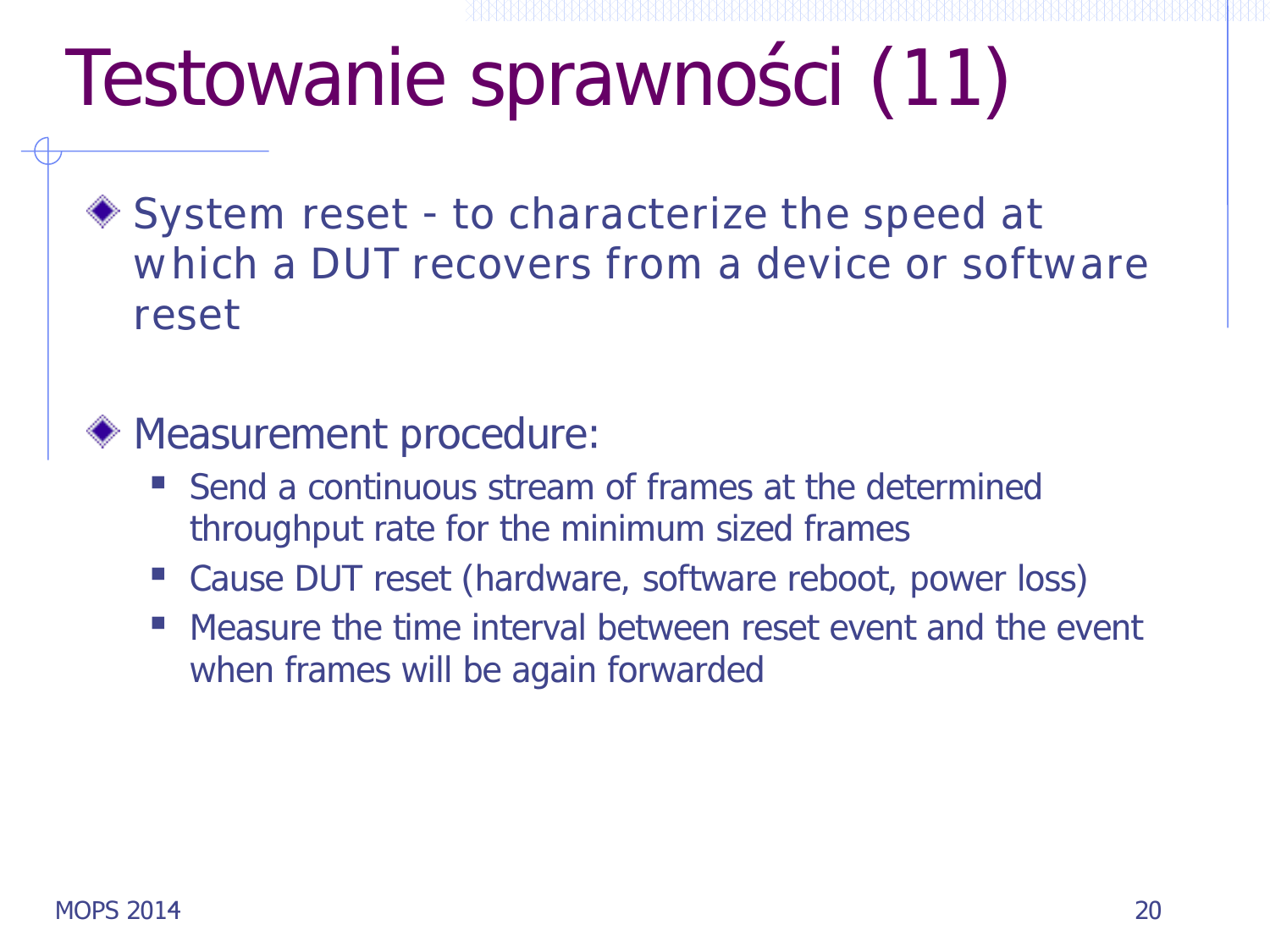

# Testowanie sprawności (11)
System reset - to characterize the speed at which a DUT recovers from a device or software reset

Measurement procedure:
Send a continuous stream of frames at the determined throughput rate for the minimum sized frames
Cause DUT reset (hardware, software reboot, power loss)
Measure the time interval between reset event and the event when frames will be again forwarded
MOPS 2014
20